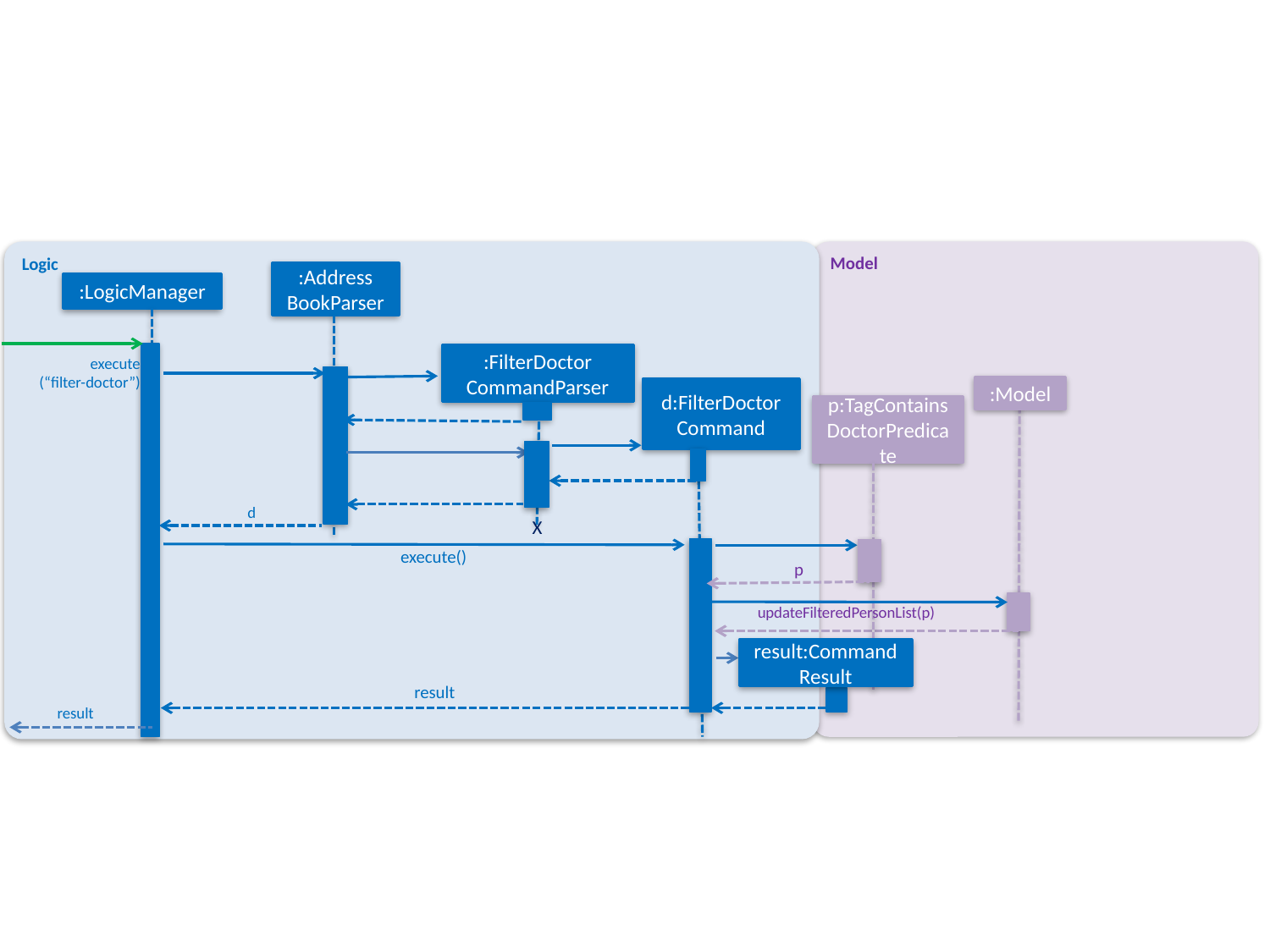

Model
Logic
:Address
BookParser
:LogicManager

:FilterDoctor
CommandParser
execute
(“filter-doctor”)

:Model
d:FilterDoctor
Command
p:TagContainsDoctorPredicate

d
X

execute()
p

updateFilteredPersonList(p)
result:Command Result
result

result